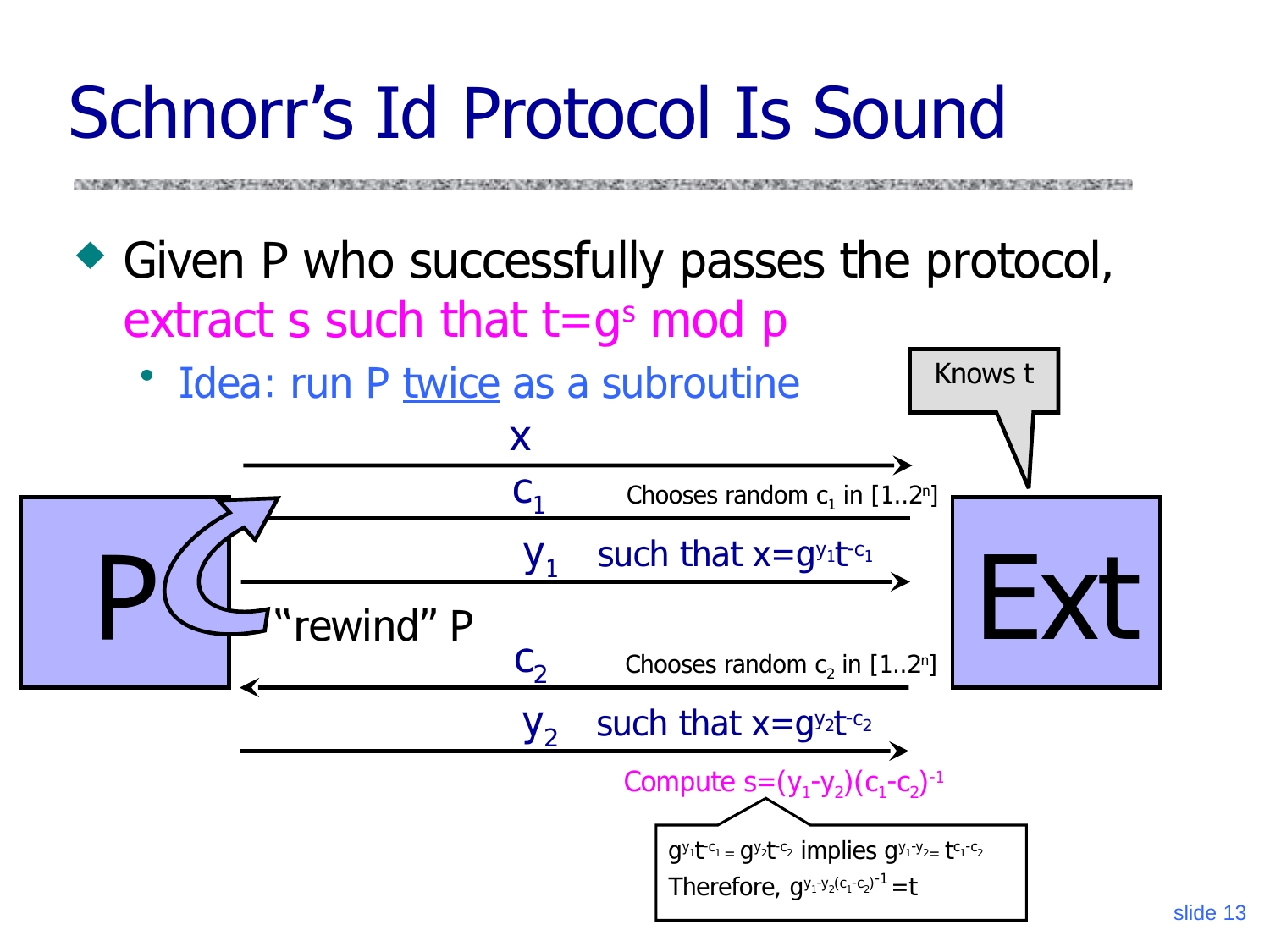

# Schnorr’s Id Protocol Is Sound
Given P who successfully passes the protocol,  extract s such that t=gs mod p
Idea: run P twice as a subroutine
Knows t
x

c1
Chooses random c1 in [1..2n]

P
Ext

“rewind” P
y1   such that x=gy1t-c1

c2
Chooses random c2 in [1..2n]

y2   such that x=gy2t-c2

Compute s=(y1-y2)(c1-c2)-1
gy1t-c1 = gy2t-c2 implies gy1-y2= tc1-c2
Therefore, gy1-y2(c1-c2)-1 =t
slide 13